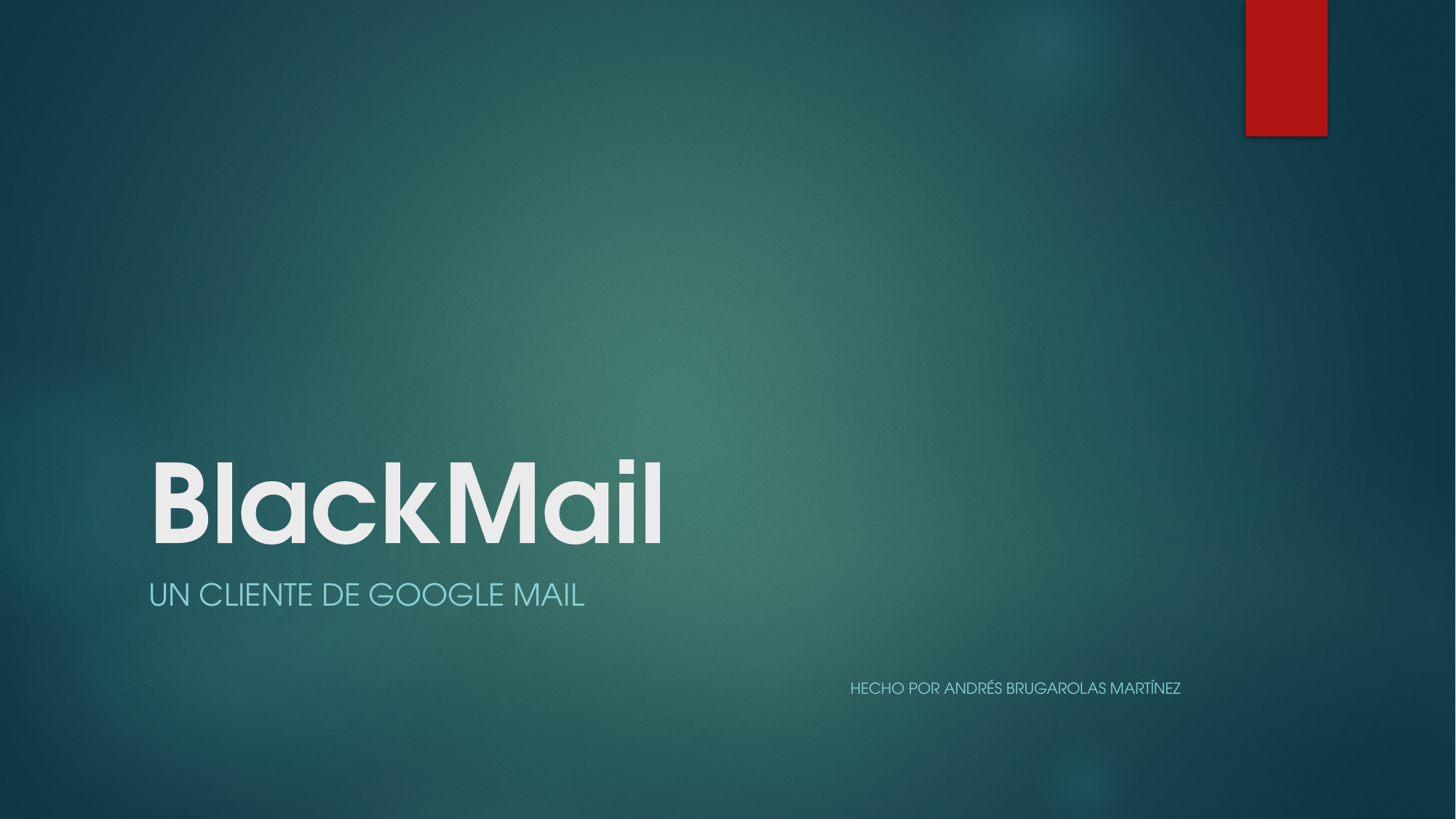

# BlackMail
Un cliente de Google Mail

Hecho Por Andrés brugarolas Martínez